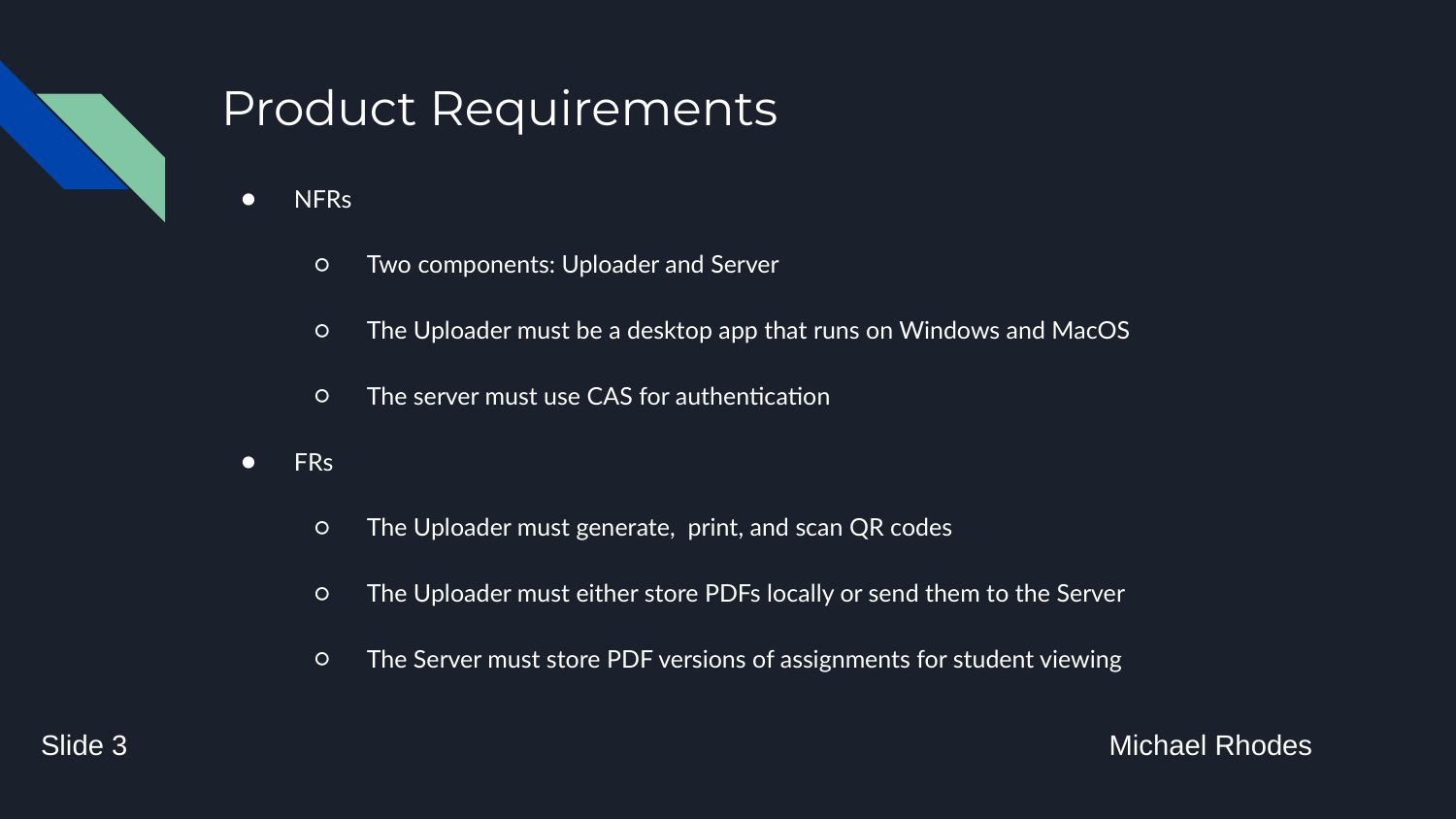

# Product Requirements
NFRs
Two components: Uploader and Server
The Uploader must be a desktop app that runs on Windows and MacOS
The server must use CAS for authentication
FRs
The Uploader must generate,  print, and scan QR codes
The Uploader must either store PDFs locally or send them to the Server
The Server must store PDF versions of assignments for student viewing
Slide 3
Michael Rhodes